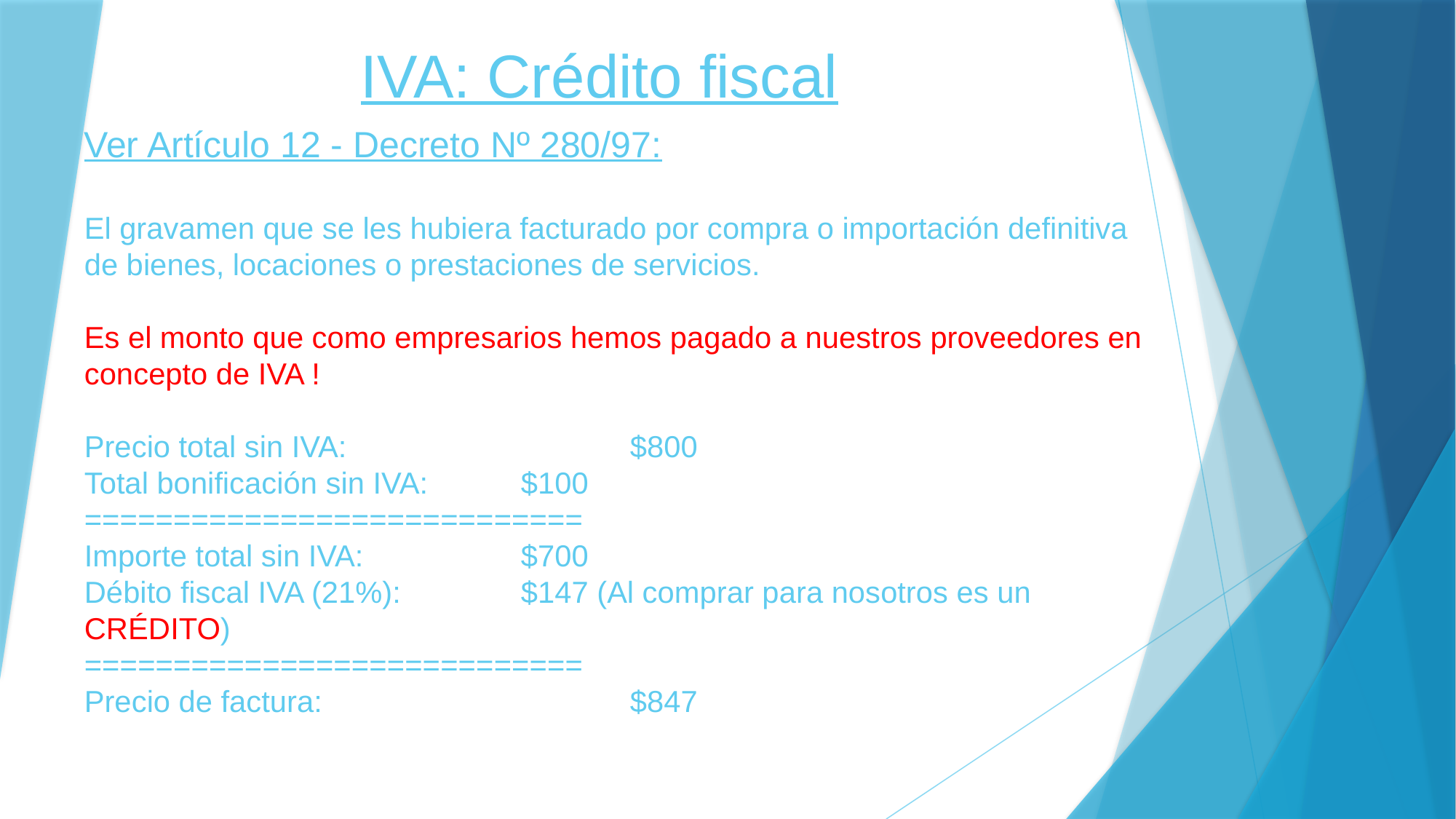

# IVA: Crédito fiscal
Ver Artículo 12 - Decreto Nº 280/97:

El gravamen que se les hubiera facturado por compra o importación definitiva de bienes, locaciones o prestaciones de servicios.

Es el monto que como empresarios hemos pagado a nuestros proveedores en concepto de IVA !

Precio total sin IVA:			$800
Total bonificación sin IVA:	$100
============================
Importe total sin IVA:		$700
Débito fiscal IVA (21%):		$147 (Al comprar para nosotros es un CRÉDITO)
============================
Precio de factura:			$847